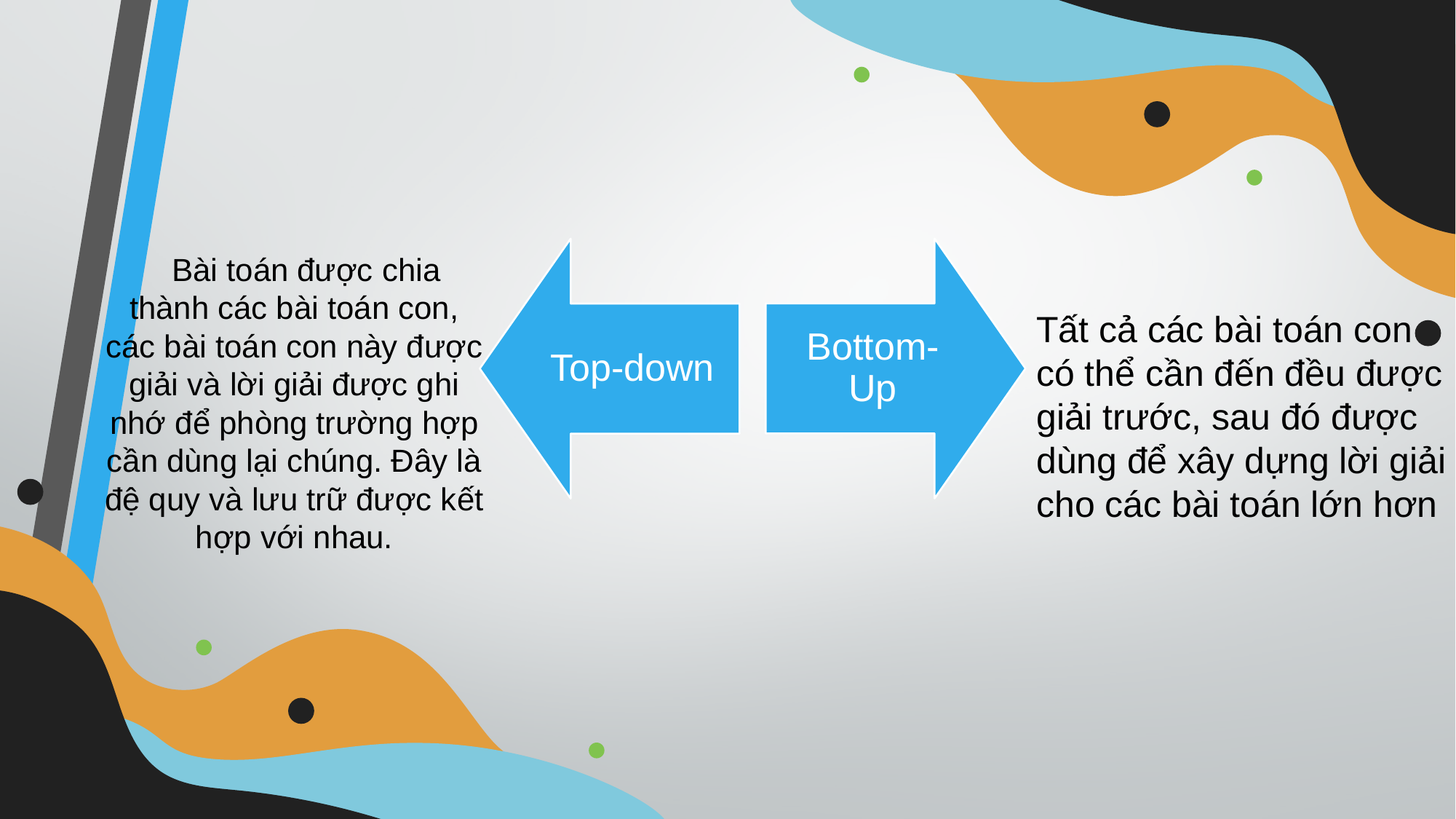

Bài toán được chia thành các bài toán con, các bài toán con này được giải và lời giải được ghi nhớ để phòng trường hợp cần dùng lại chúng. Đây là đệ quy và lưu trữ được kết hợp với nhau.
Top-down
Bottom-Up
Tất cả các bài toán con có thể cần đến đều được giải trước, sau đó được dùng để xây dựng lời giải cho các bài toán lớn hơn